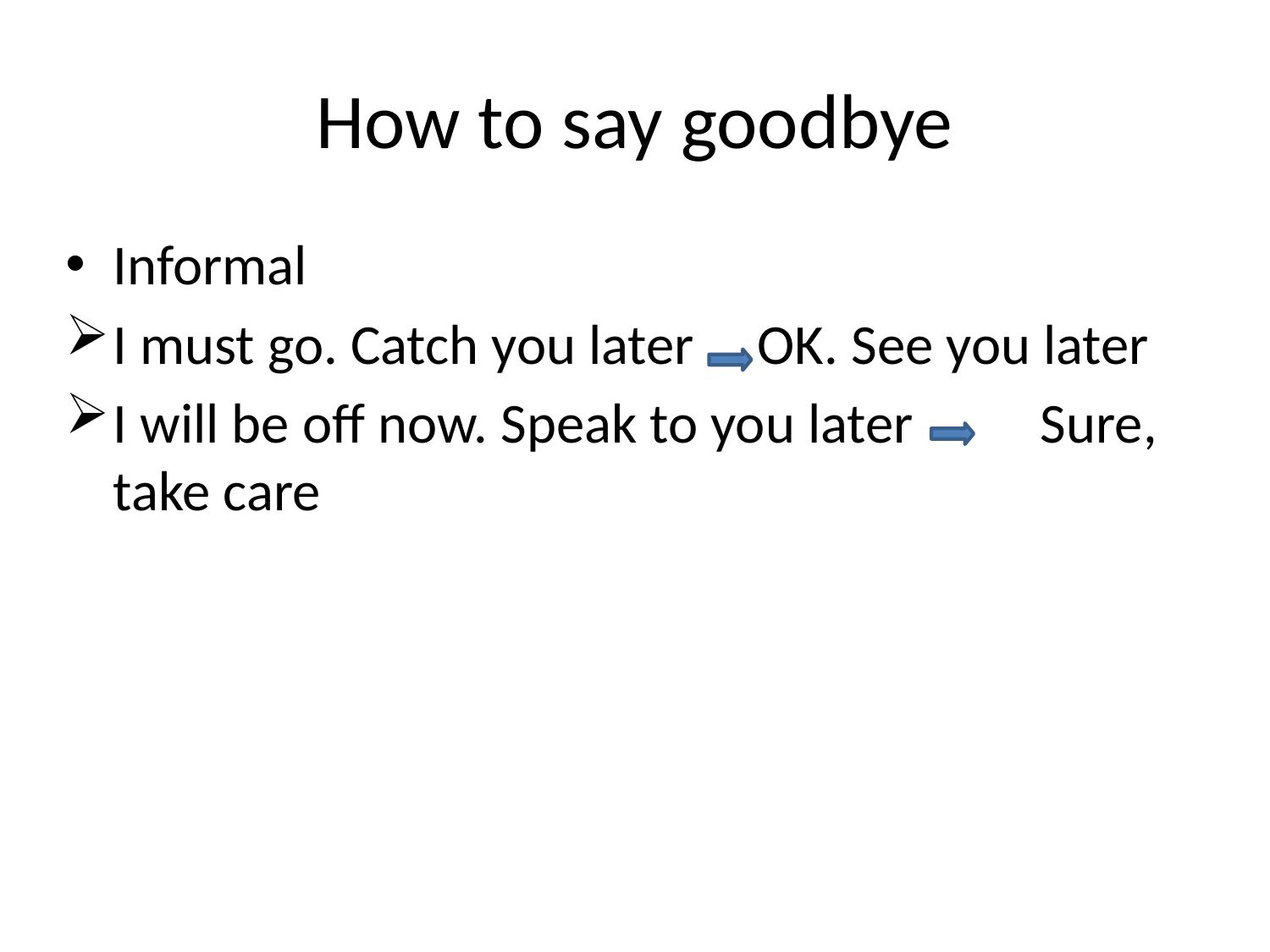

# How to say goodbye
Informal
I must go. Catch you later     OK. See you later
I will be off now. Speak to you later 	   Sure, take care